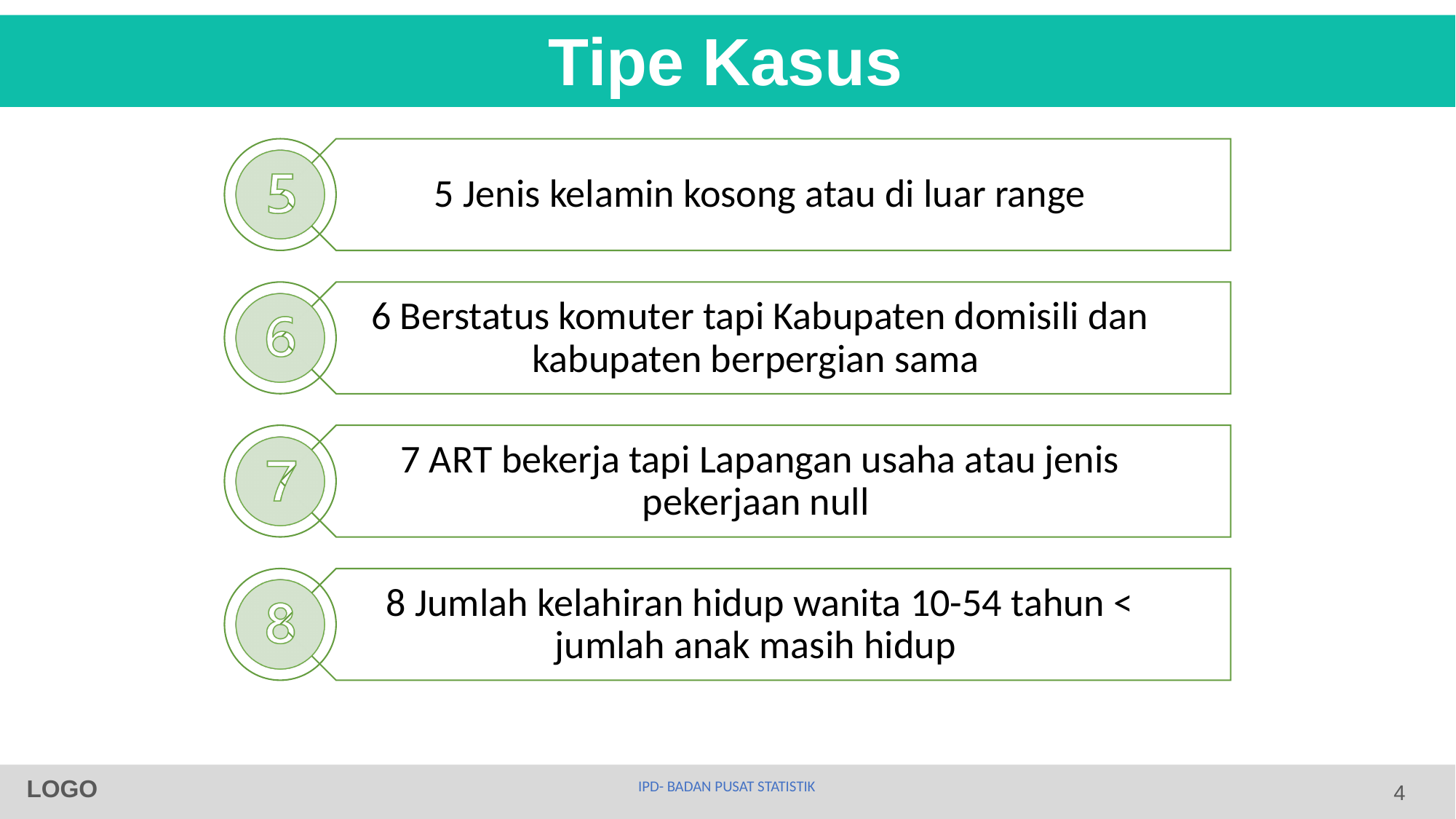

Tipe Kasus
 5 Jenis kelamin kosong atau di luar range
 6 Berstatus komuter tapi Kabupaten domisili dan kabupaten berpergian sama
 7 ART bekerja tapi Lapangan usaha atau jenis pekerjaan null
 8 Jumlah kelahiran hidup wanita 10-54 tahun < jumlah anak masih hidup

LOGO
IPD- BADAN PUSAT STATISTIK
4